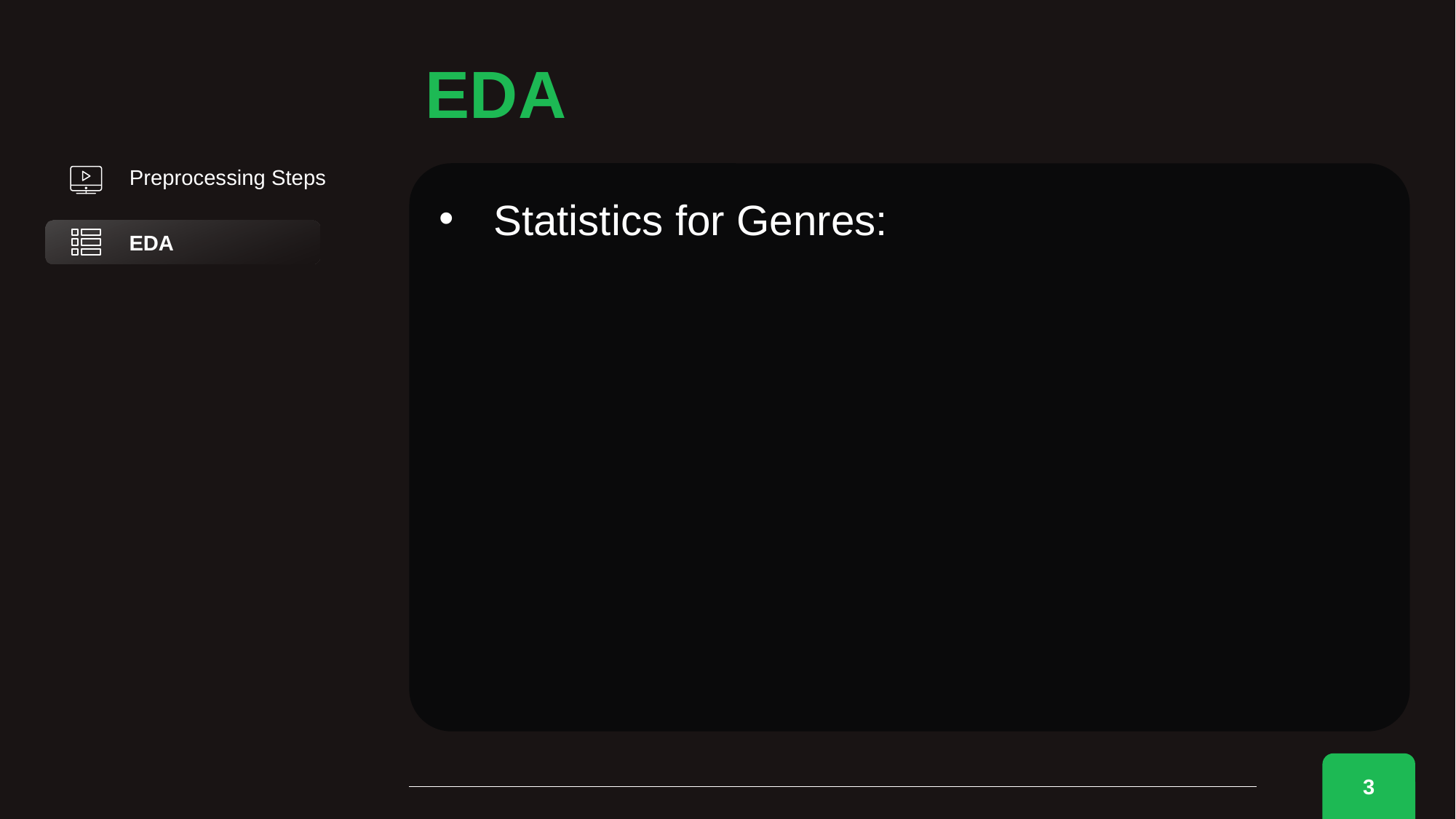

EDA
Preprocessing Steps

Statistics for Genres:
EDA